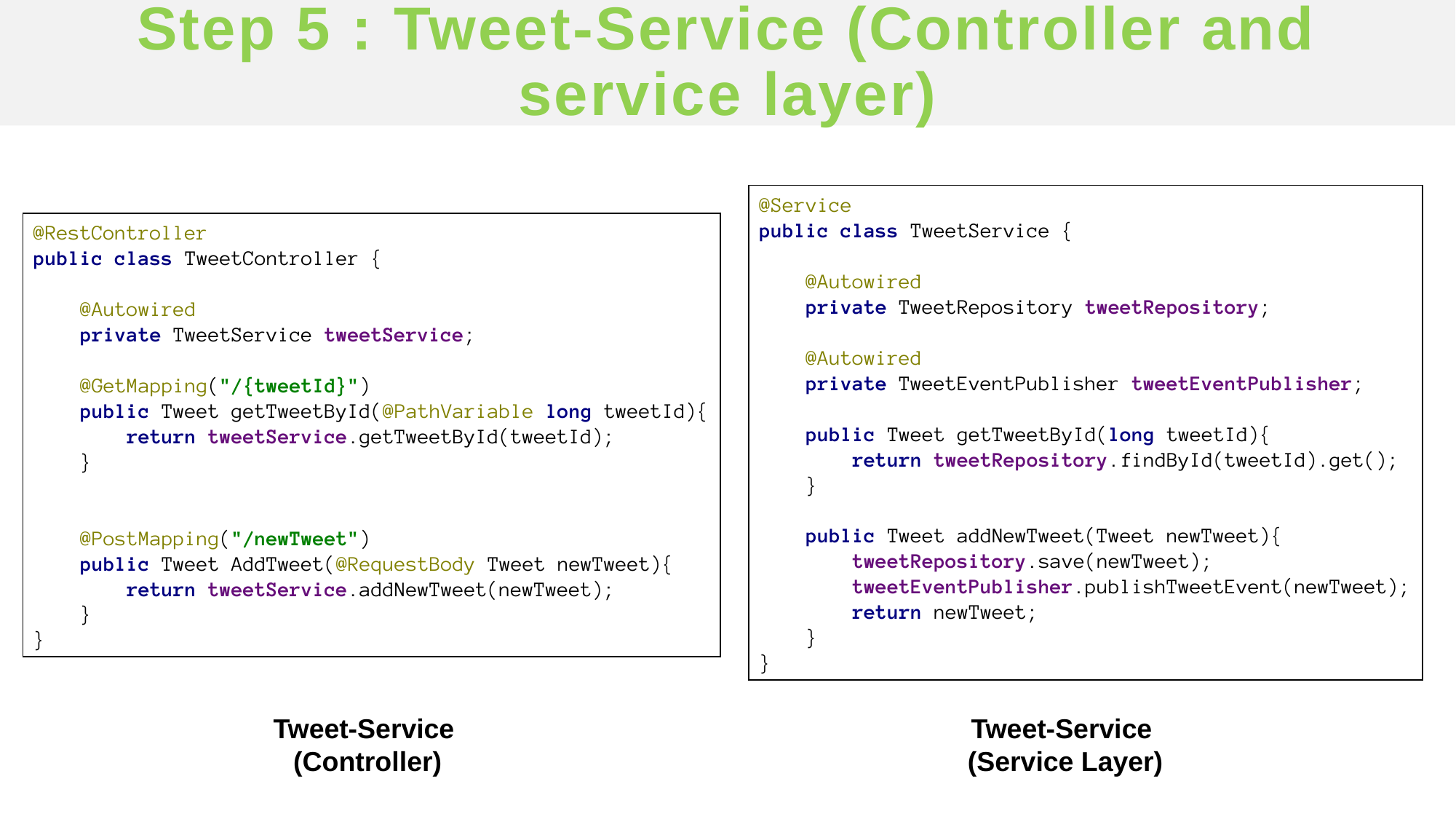

# Step 5 : Tweet-Service (Controller and service layer)
@Service
public class TweetService {
    @Autowired
    private TweetRepository tweetRepository;
    @Autowired
    private TweetEventPublisher tweetEventPublisher;
    public Tweet getTweetById(long tweetId){
        return tweetRepository.findById(tweetId).get();
    }
    public Tweet addNewTweet(Tweet newTweet){
        tweetRepository.save(newTweet);
        tweetEventPublisher.publishTweetEvent(newTweet);
        return newTweet;
    }
}
@RestController
public class TweetController {
    @Autowired
    private TweetService tweetService;
    @GetMapping("/{tweetId}")
    public Tweet getTweetById(@PathVariable long tweetId){
        return tweetService.getTweetById(tweetId);
    }
    @PostMapping("/newTweet")
    public Tweet AddTweet(@RequestBody Tweet newTweet){
        return tweetService.addNewTweet(newTweet);
    }
}
Tweet-Service  (Controller)
Tweet-Service  (Service Layer)